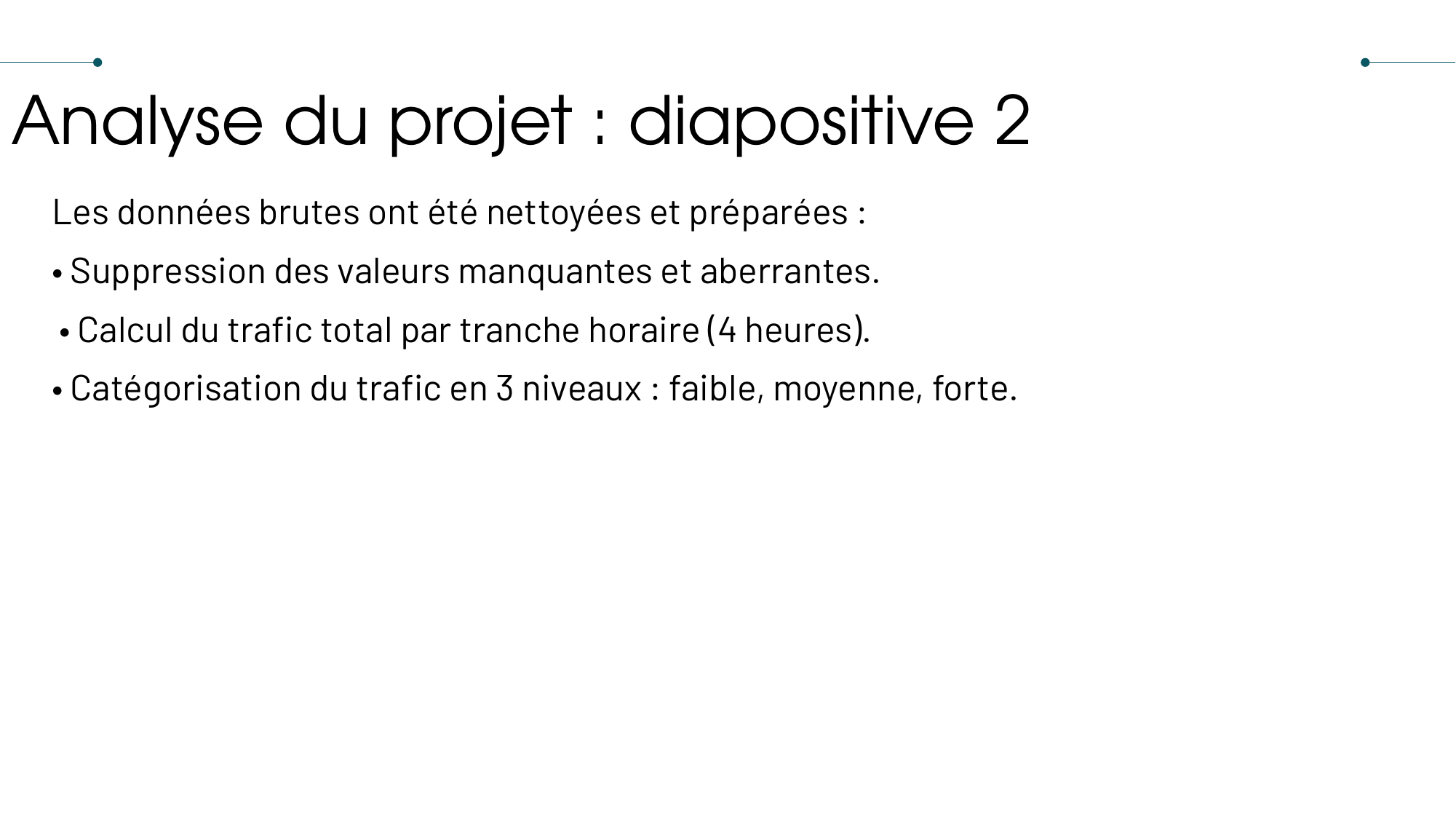

Analyse du projet : diapositive 2
Les données brutes ont été nettoyées et préparées :
• Suppression des valeurs manquantes et aberrantes.
 • Calcul du trafic total par tranche horaire (4 heures).
• Catégorisation du trafic en 3 niveaux : faible, moyenne, forte.